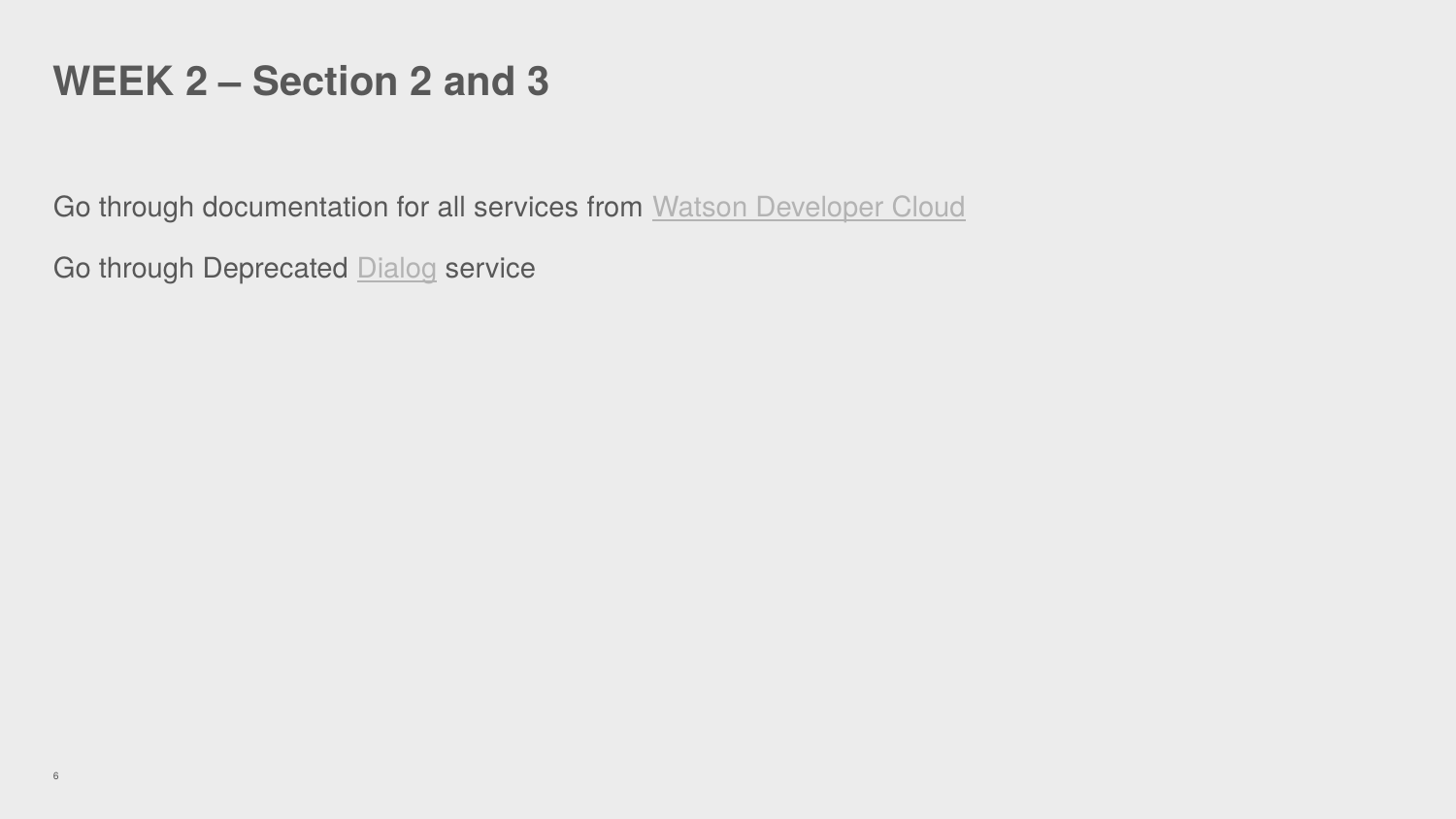

WEEK 2 – Section 2 and 3
Go through documentation for all services from Watson Developer Cloud
Go through Deprecated Dialog service
6